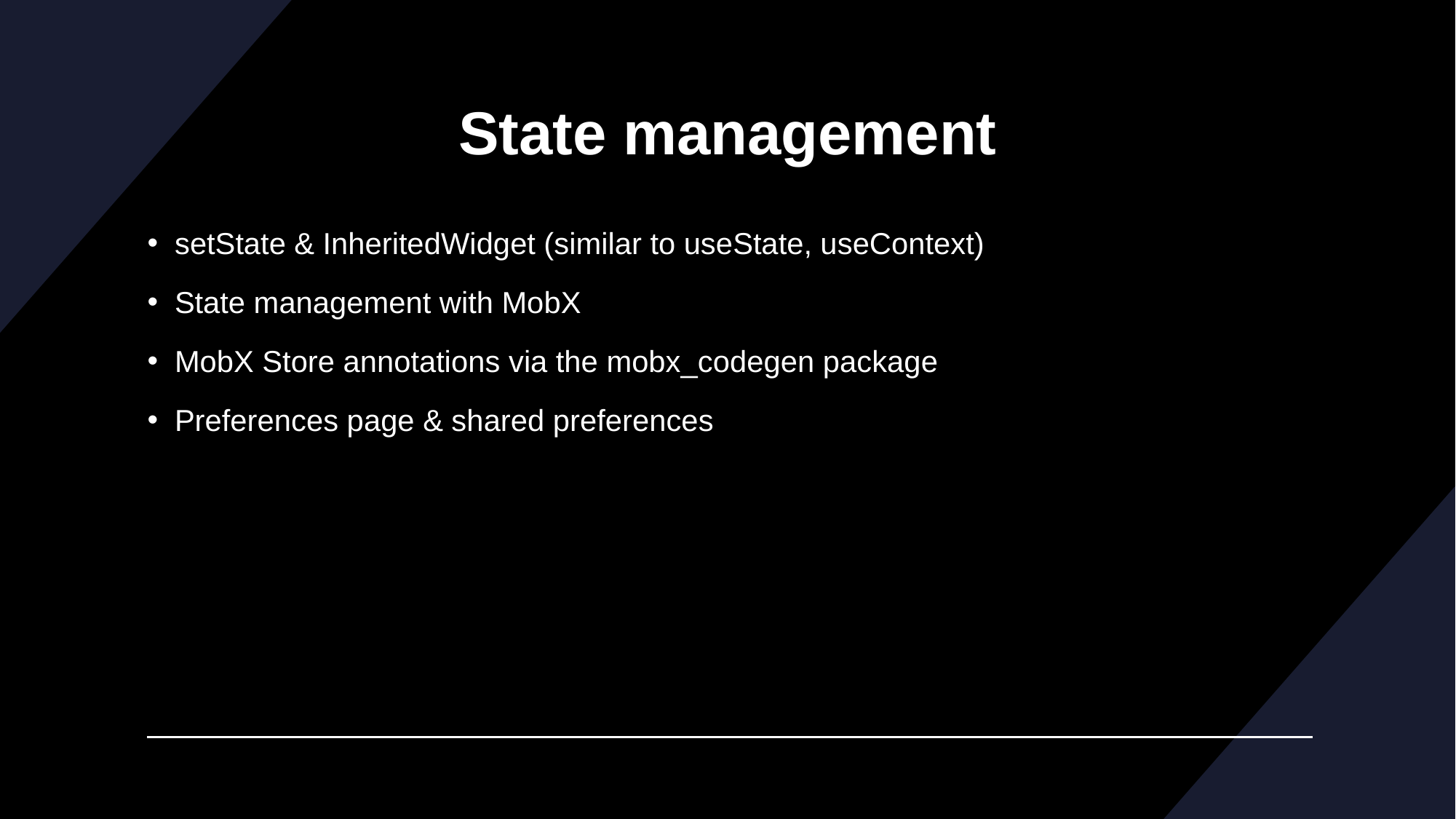

# State management
setState & InheritedWidget (similar to useState, useContext)
State management with MobX
MobX Store annotations via the mobx_codegen package
Preferences page & shared preferences